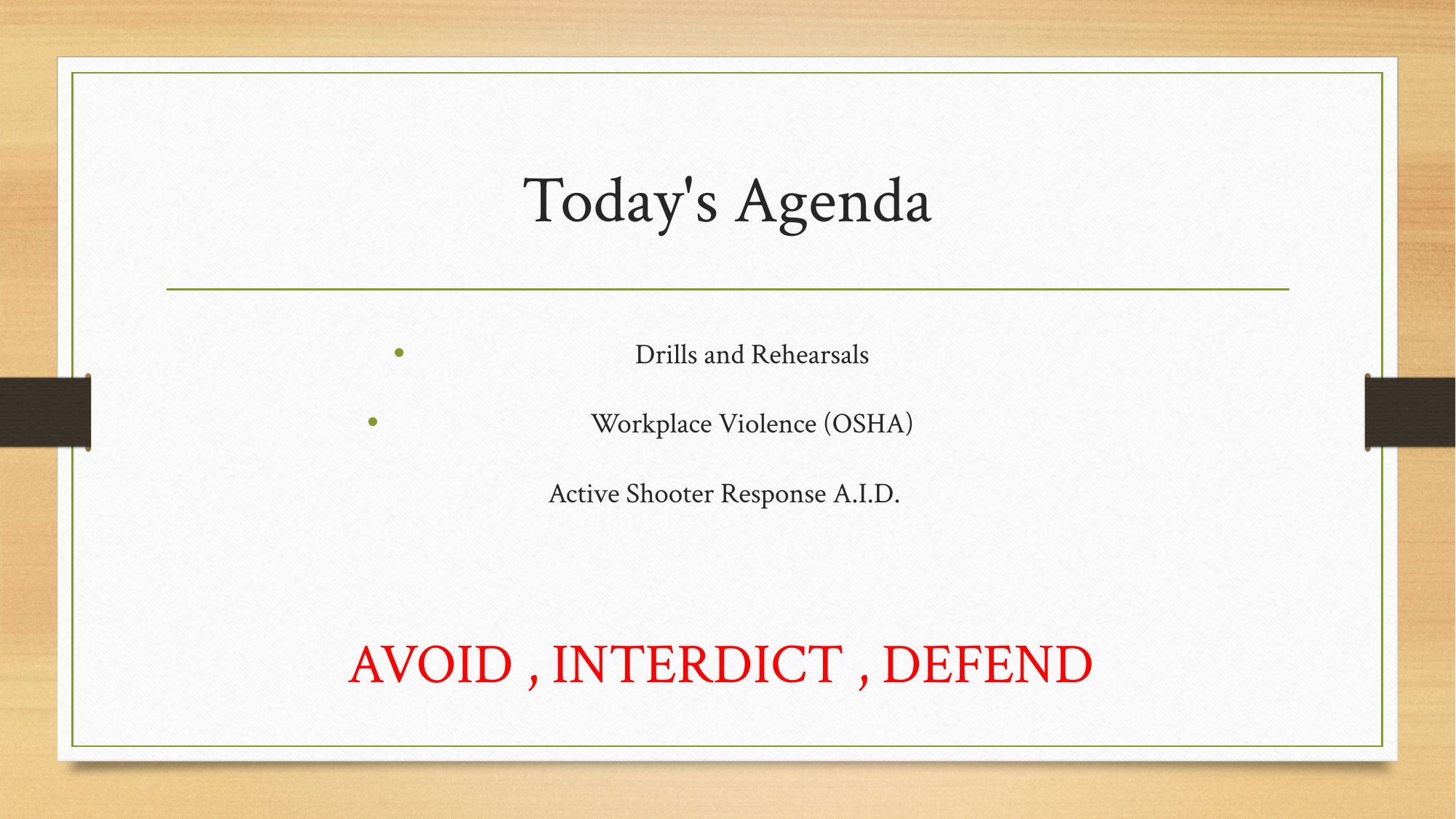

# Today's Agenda
Drills and Rehearsals
Workplace Violence (OSHA)
Active Shooter Response A.I.D.
AVOID , INTERDICT , DEFEND